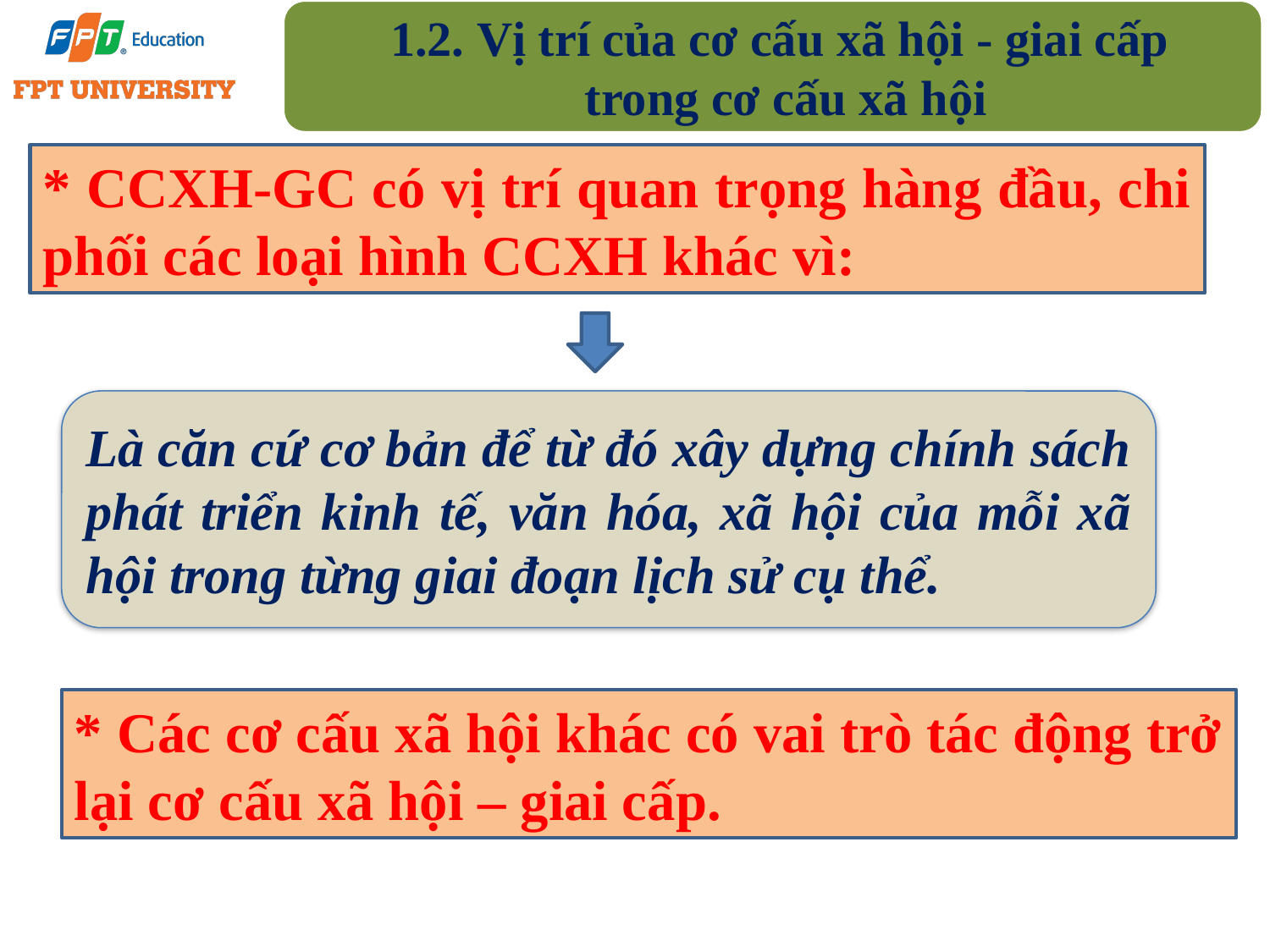

1.2. Vị trí của cơ cấu xã hội - giai cấp
trong cơ cấu xã hội

* CCXH-GC có vị trí quan trọng hàng đầu, chi phối các loại hình CCXH khác vì:

Là căn cứ cơ bản để từ đó xây dựng chính sách phát triển kinh tế, văn hóa, xã hội của mỗi xã hội trong từng giai đoạn lịch sử cụ thể.
* Các cơ cấu xã hội khác có vai trò tác động trở lại cơ cấu xã hội – giai cấp.